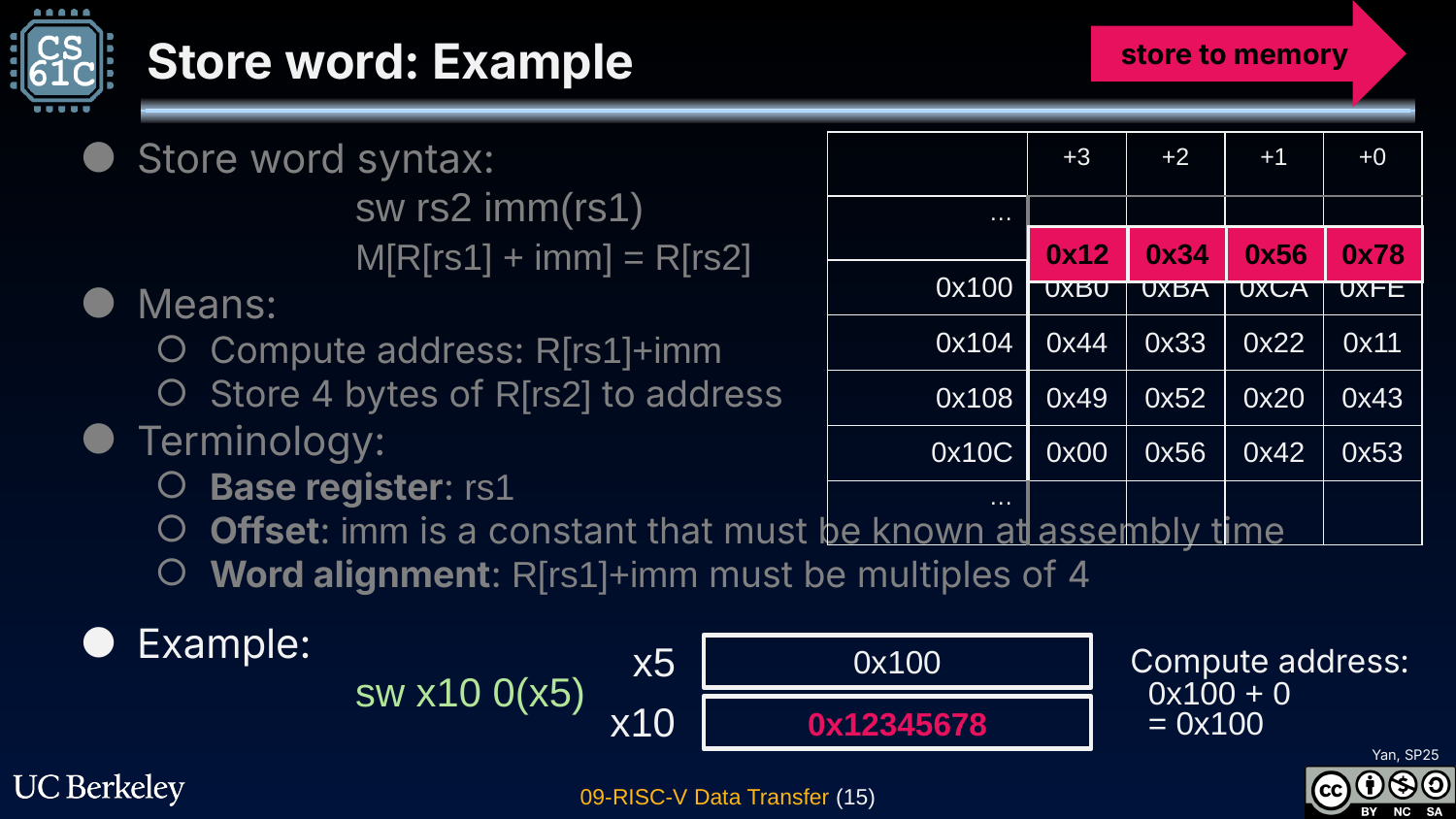

store to memory
# Store word: Example
Store word syntax:
		sw rs2 imm(rs1)
		M[R[rs1] + imm] = R[rs2]
Means:
Compute address: R[rs1]+imm
Store 4 bytes of R[rs2] to address
Terminology:
Base register: rs1
Offset: imm is a constant that must be known at assembly time
Word alignment: R[rs1]+imm must be multiples of 4
|  | +3 | +2 | +1 | +0 |
| --- | --- | --- | --- | --- |
| … |  |  |  |  |
| 0x100 | 0xB0 | 0xBA | 0xCA | 0xFE |
| 0x104 | 0x44 | 0x33 | 0x22 | 0x11 |
| 0x108 | 0x49 | 0x52 | 0x20 | 0x43 |
| 0x10C | 0x00 | 0x56 | 0x42 | 0x53 |
| … |  |  |  |  |
| 0x12 |
| --- |
| 0x34 |
| --- |
| 0x56 |
| --- |
| 0x78 |
| --- |
Example:
		sw x10 0(x5)
Compute address:
  0x100 + 0
  = 0x100
x5
0x100
x10
0x12345678